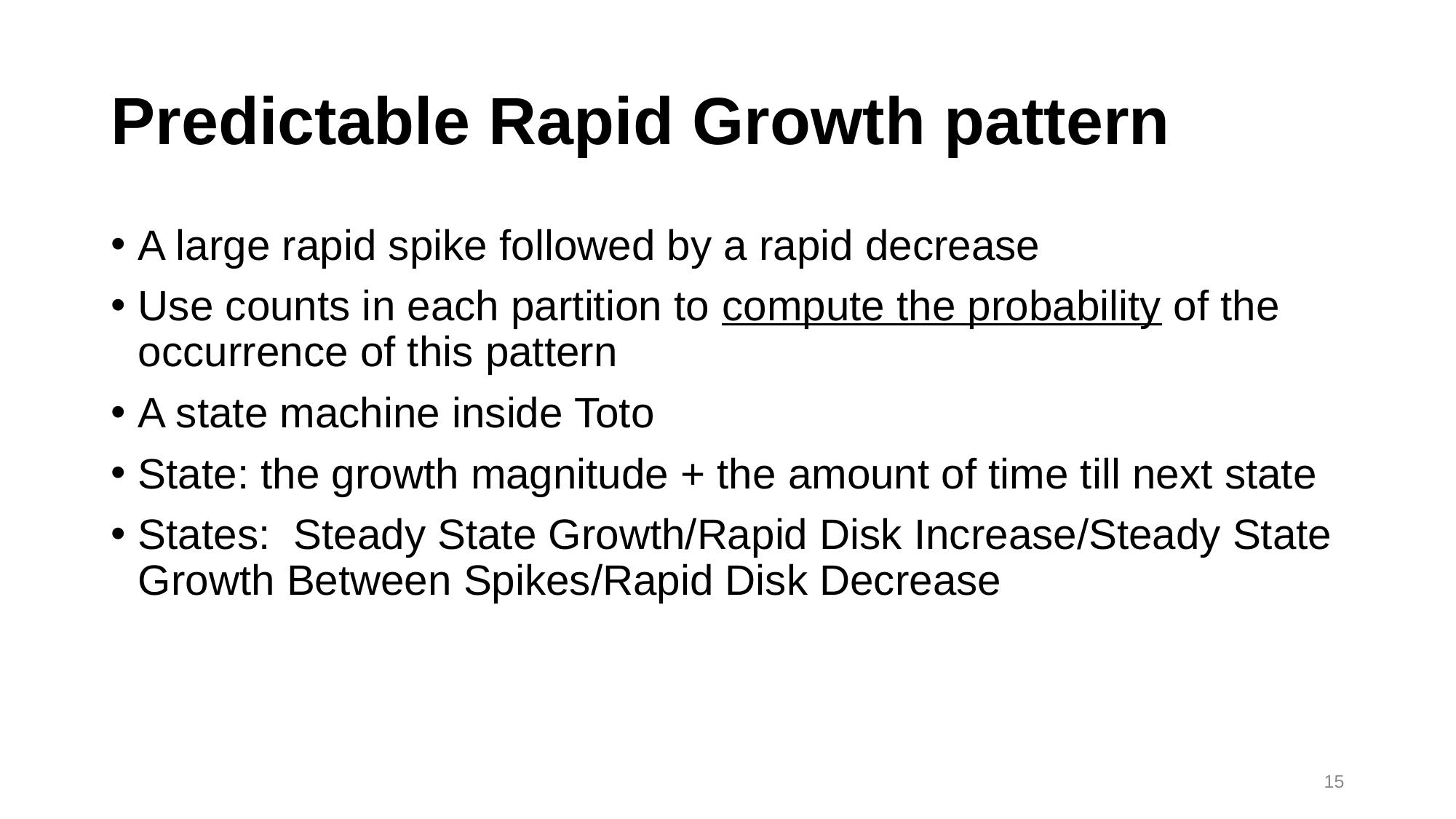

# Predictable Rapid Growth pattern
A large rapid spike followed by a rapid decrease
Use counts in each partition to compute the probability of the occurrence of this pattern
A state machine inside Toto
State: the growth magnitude + the amount of time till next state
States:  Steady State Growth/Rapid Disk Increase/Steady State Growth Between Spikes/Rapid Disk Decrease

15